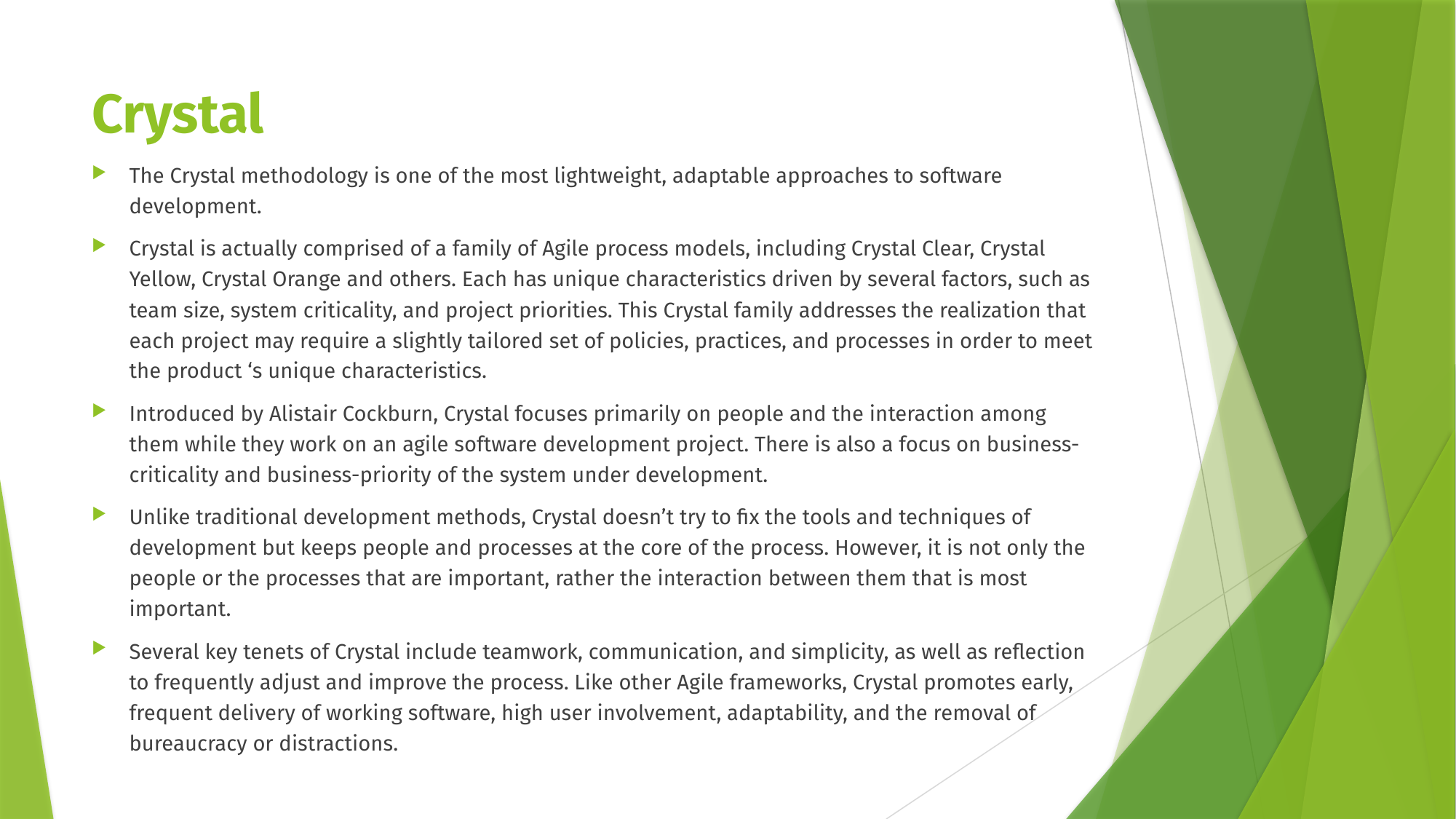

# Crystal
The Crystal methodology is one of the most lightweight, adaptable approaches to software development.
Crystal is actually comprised of a family of Agile process models, including Crystal Clear, Crystal Yellow, Crystal Orange and others. Each has unique characteristics driven by several factors, such as team size, system criticality, and project priorities. This Crystal family addresses the realization that each project may require a slightly tailored set of policies, practices, and processes in order to meet the product ‘s unique characteristics.
Introduced by Alistair Cockburn, Crystal focuses primarily on people and the interaction among them while they work on an agile software development project. There is also a focus on business-criticality and business-priority of the system under development.
Unlike traditional development methods, Crystal doesn’t try to fix the tools and techniques of development but keeps people and processes at the core of the process. However, it is not only the people or the processes that are important, rather the interaction between them that is most important.
Several key tenets of Crystal include teamwork, communication, and simplicity, as well as reflection to frequently adjust and improve the process. Like other Agile frameworks, Crystal promotes early, frequent delivery of working software, high user involvement, adaptability, and the removal of bureaucracy or distractions.